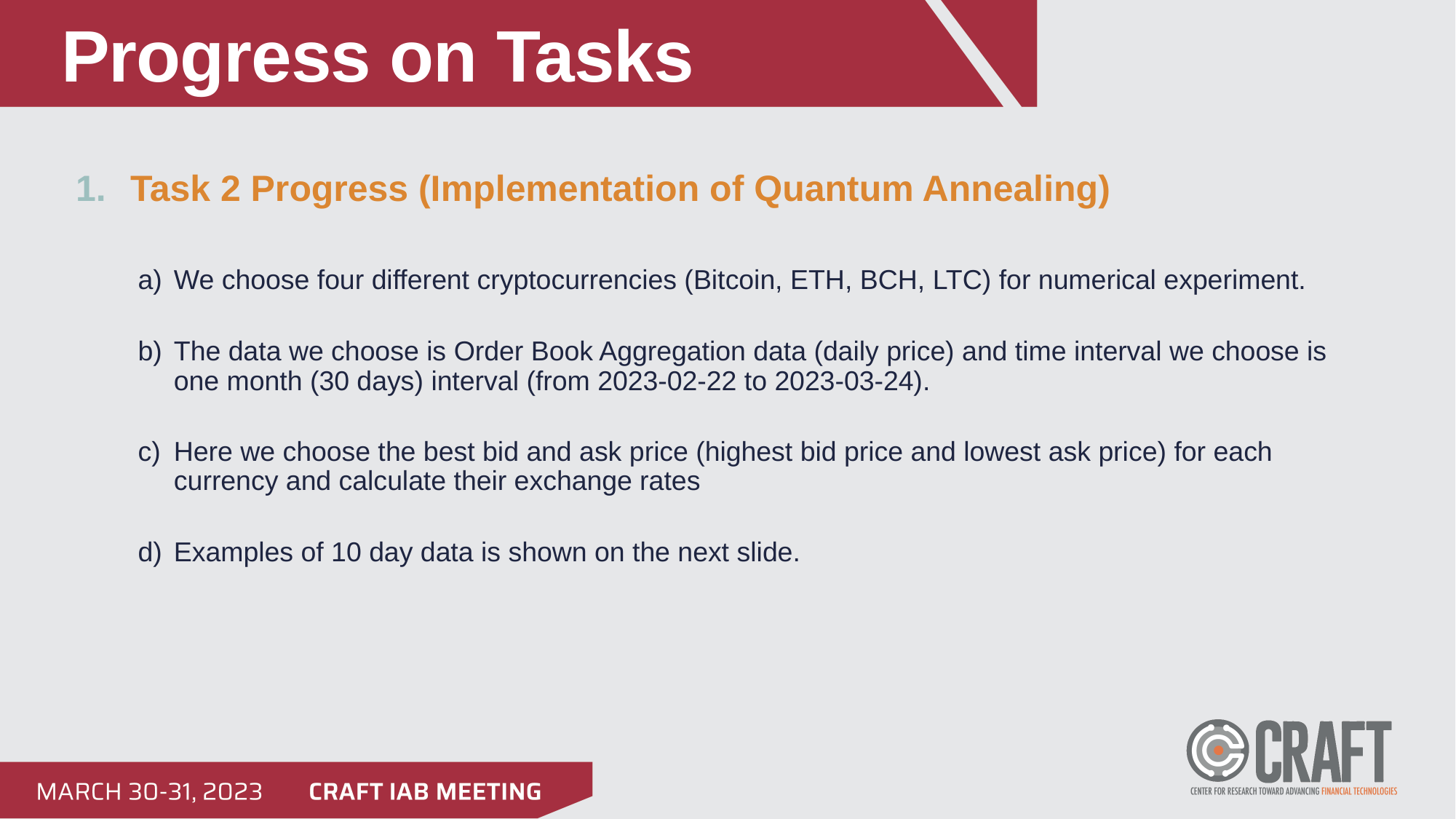

Progress on Tasks
Task 2 Progress (Implementation of Quantum Annealing)

We choose four different cryptocurrencies (Bitcoin, ETH, BCH, LTC) for numerical experiment.

The data we choose is Order Book Aggregation data (daily price) and time interval we choose is one month (30 days) interval (from 2023-02-22 to 2023-03-24).

Here we choose the best bid and ask price (highest bid price and lowest ask price) for each currency and calculate their exchange rates

Examples of 10 day data is shown on the next slide.